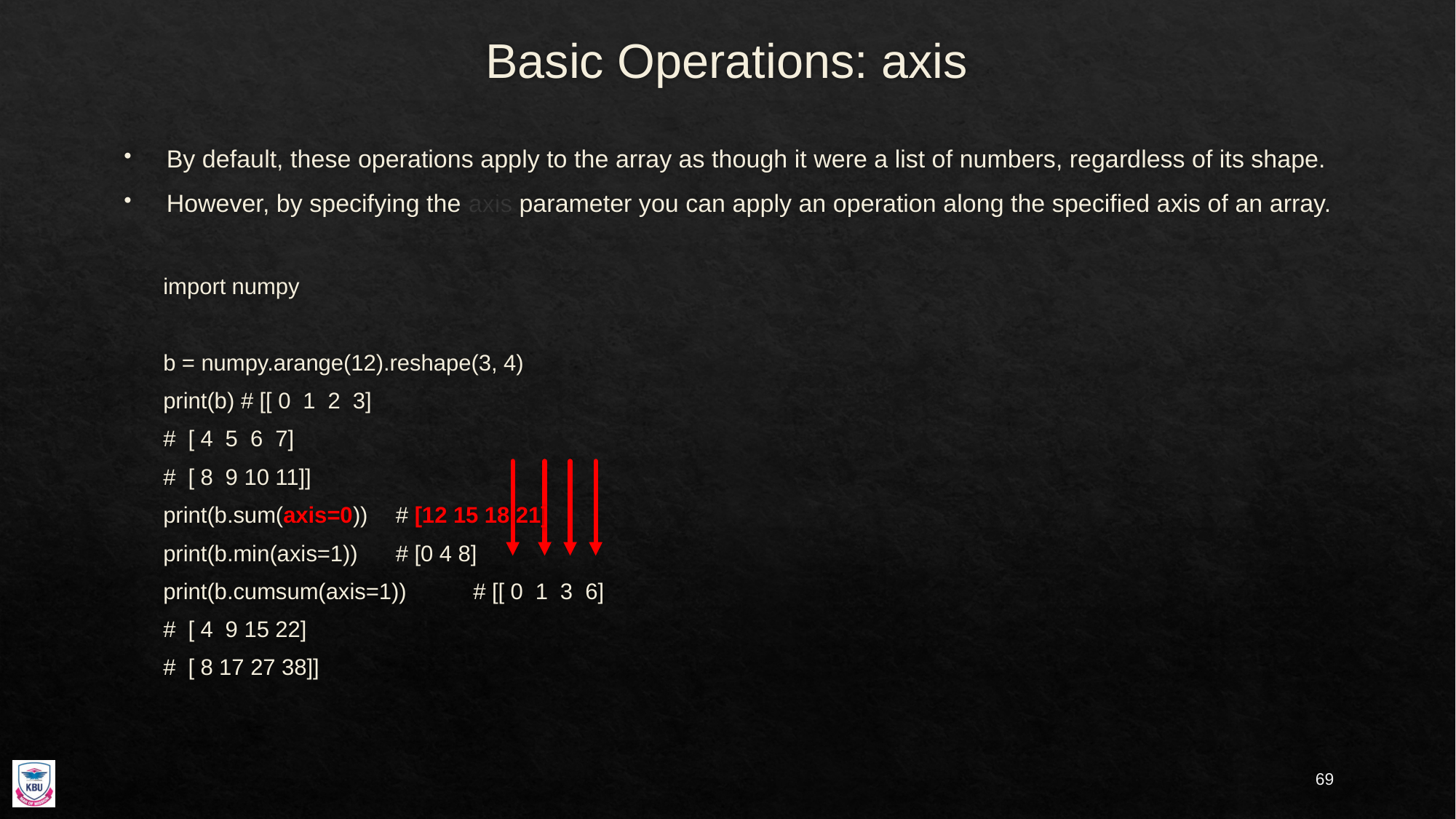

# Basic Operations: axis
By default, these operations apply to the array as though it were a list of numbers, regardless of its shape.
However, by specifying the axis parameter you can apply an operation along the specified axis of an array.

import numpy

b = numpy.arange(12).reshape(3, 4)
print(b)					# [[ 0  1  2  3]
						#  [ 4  5  6  7]
						#  [ 8  9 10 11]]
print(b.sum(axis=0))		# [12 15 18 21]
print(b.min(axis=1))		# [0 4 8]
print(b.cumsum(axis=1))		# [[ 0  1  3  6]
						#  [ 4  9 15 22]
						#  [ 8 17 27 38]]
69